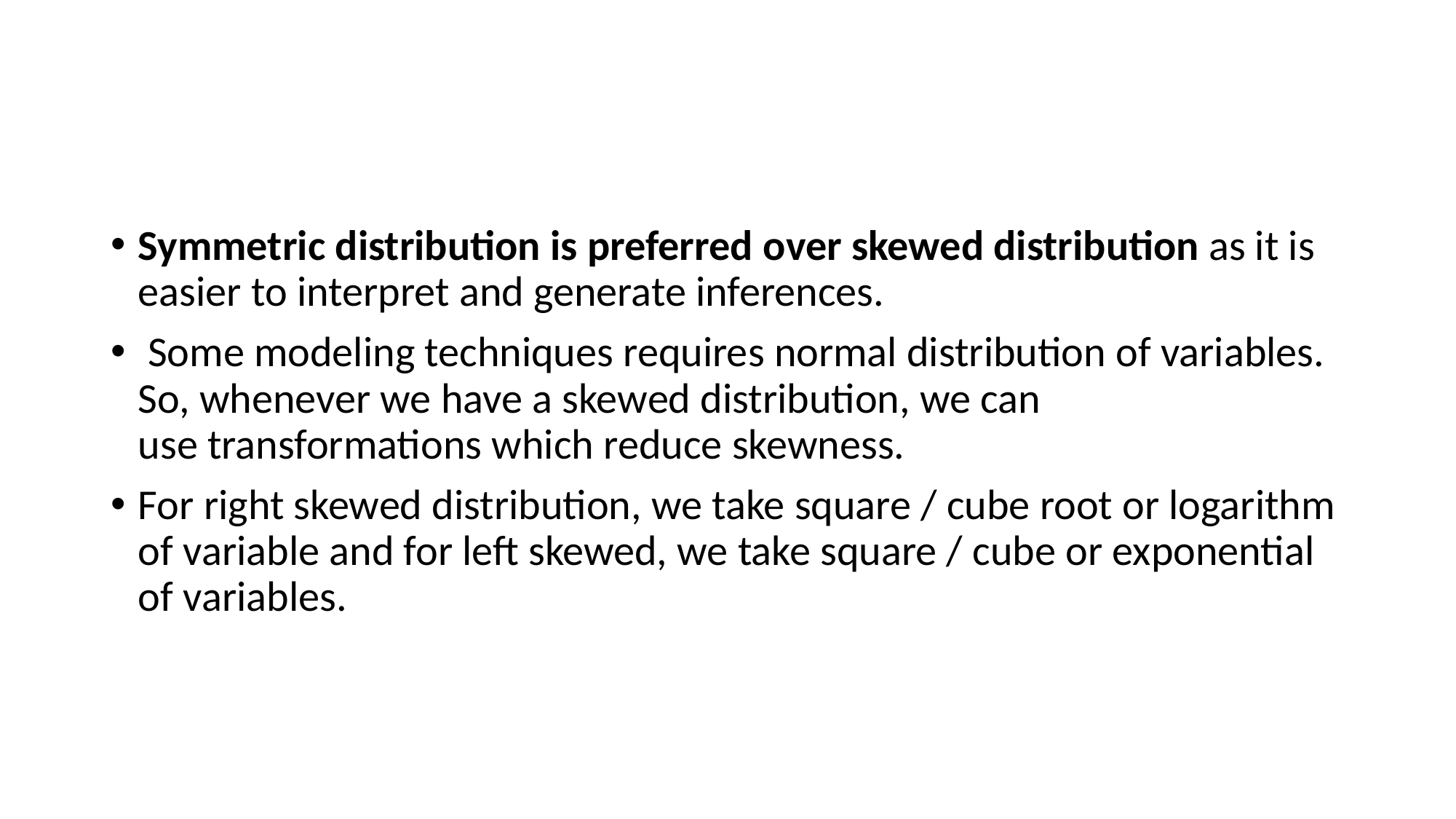

#
Symmetric distribution is preferred over skewed distribution as it is easier to interpret and generate inferences.
 Some modeling techniques requires normal distribution of variables. So, whenever we have a skewed distribution, we can use transformations which reduce skewness.
For right skewed distribution, we take square / cube root or logarithm of variable and for left skewed, we take square / cube or exponential of variables.